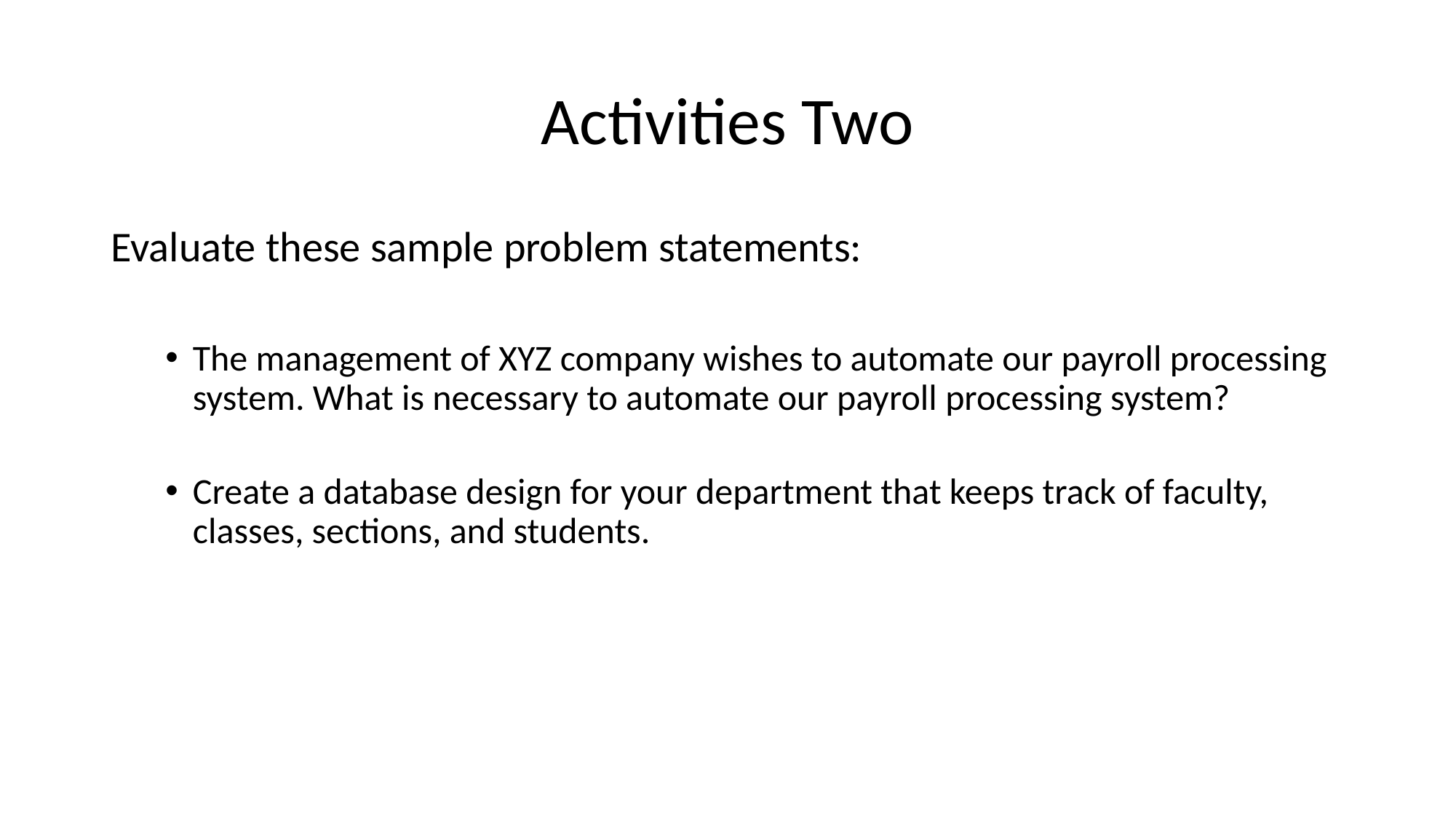

# Activities Two
Evaluate these sample problem statements:

The management of XYZ company wishes to automate our payroll processing system. What is necessary to automate our payroll processing system?

Create a database design for your department that keeps track of faculty, classes, sections, and students.